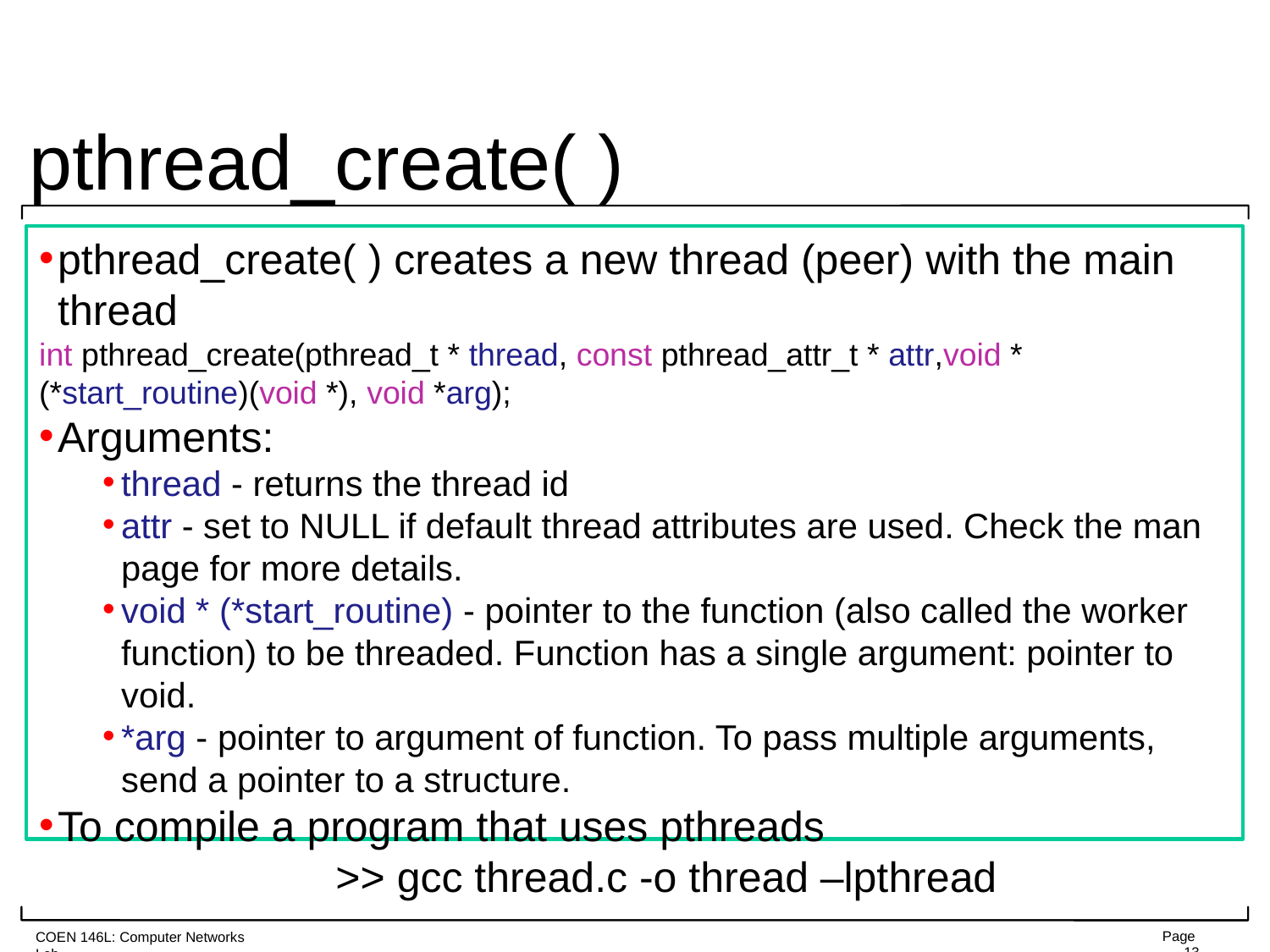

# pthread_create( )
pthread_create( ) creates a new thread (peer) with the main thread
int pthread_create(pthread_t * thread, const pthread_attr_t * attr,void * (*start_routine)(void *), void *arg);
Arguments:
thread - returns the thread id
attr - set to NULL if default thread attributes are used. Check the man page for more details.
void * (*start_routine) - pointer to the function (also called the worker function) to be threaded. Function has a single argument: pointer to void.
*arg - pointer to argument of function. To pass multiple arguments, send a pointer to a structure.
To compile a program that uses pthreads
>> gcc thread.c -o thread –lpthread